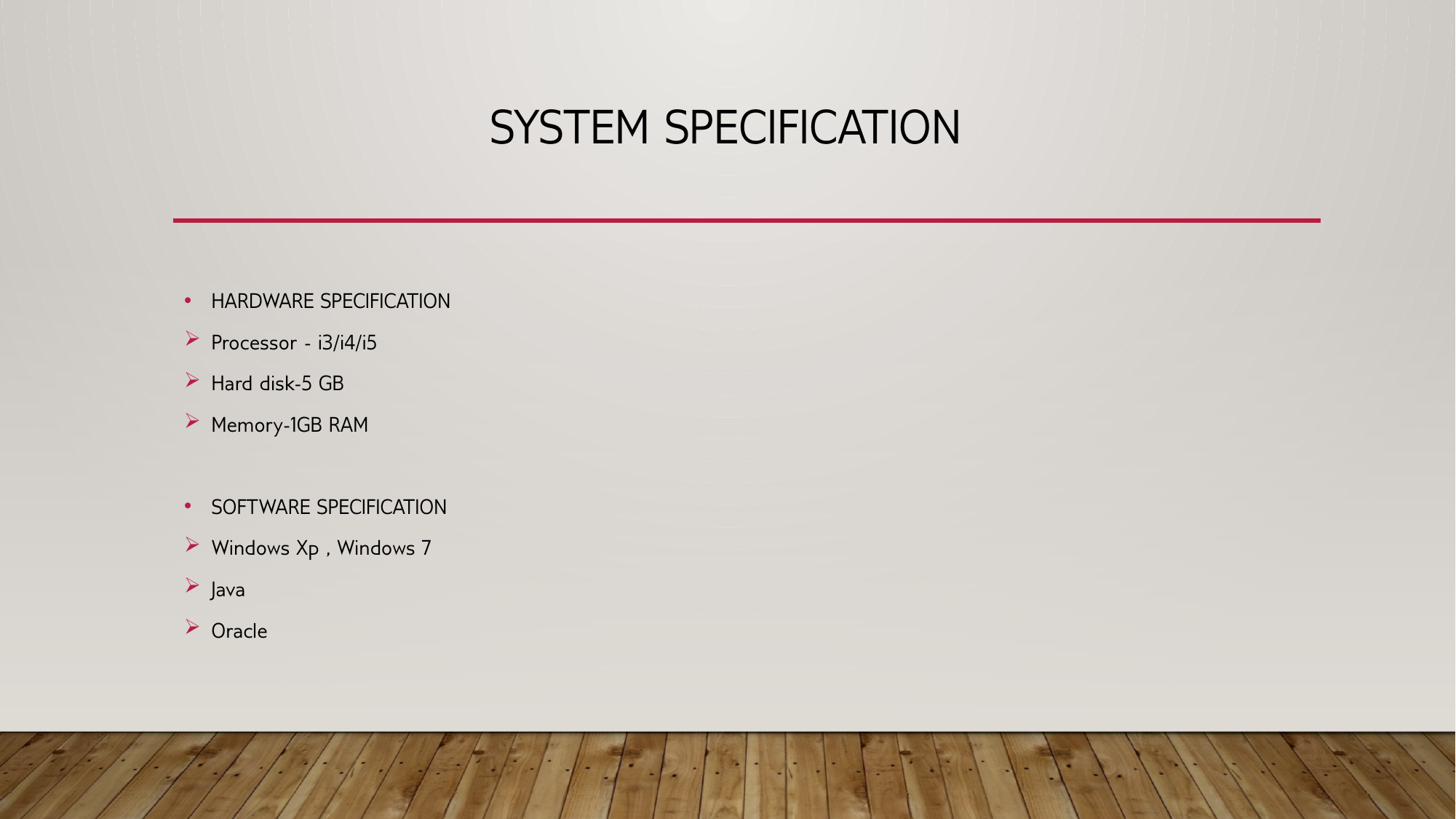

# SYSTEM SPECIFICATION

HARDWARE SPECIFICATION
Processor - i3/i4/i5
Hard disk-5 GB
Memory-1GB RAM

SOFTWARE SPECIFICATION
Windows Xp , Windows 7
Java
Oracle